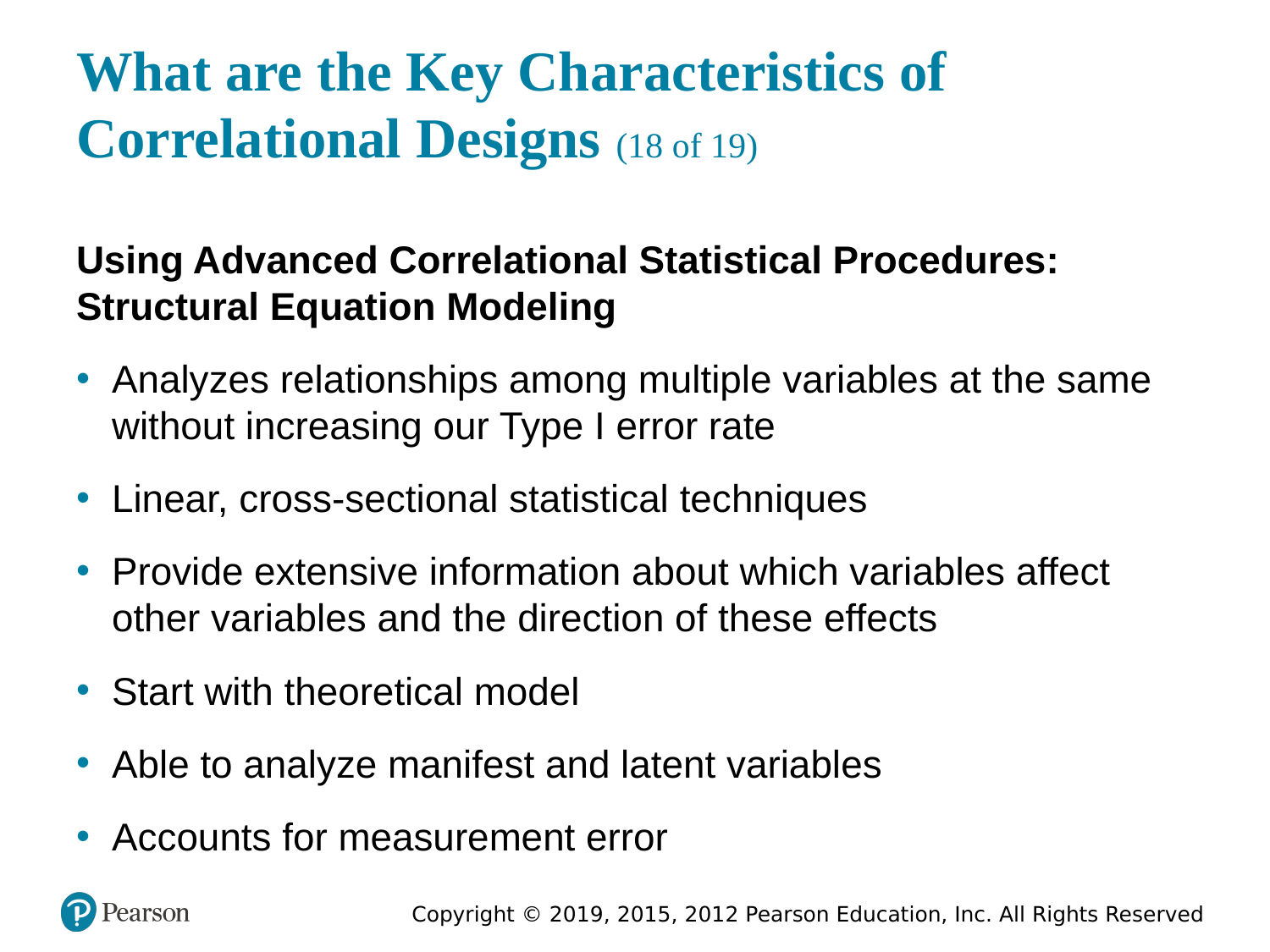

# What are the Key Characteristics of Correlational Designs (18 of 19)
Using Advanced Correlational Statistical Procedures: Structural Equation Modeling
Analyzes relationships among multiple variables at the same without increasing our Type I error rate
Linear, cross-sectional statistical techniques
Provide extensive information about which variables affect other variables and the direction of these effects
Start with theoretical model
Able to analyze manifest and latent variables
Accounts for measurement error